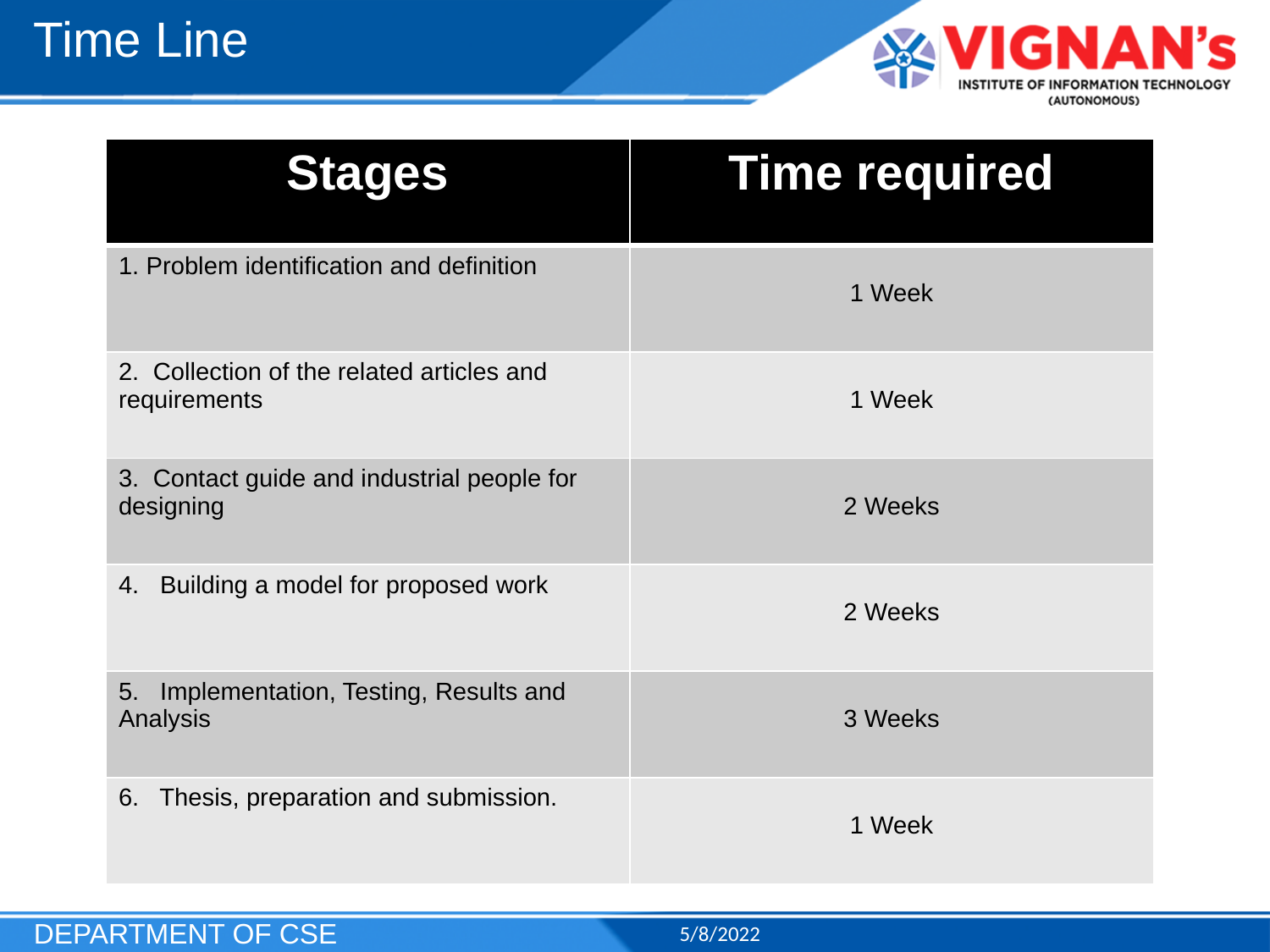

# Time Line

| Stages | Time required |
| --- | --- |
| 1. Problem identification and definition | 1 Week |
| 2. Collection of the related articles and requirements | 1 Week |
| 3. Contact guide and industrial people for designing | 2 Weeks |
| 4. Building a model for proposed work | 2 Weeks |
| 5. Implementation, Testing, Results and Analysis | 3 Weeks |
| 6. Thesis, preparation and submission. | 1 Week |
DEPARTMENT OF CSE
5/8/2022